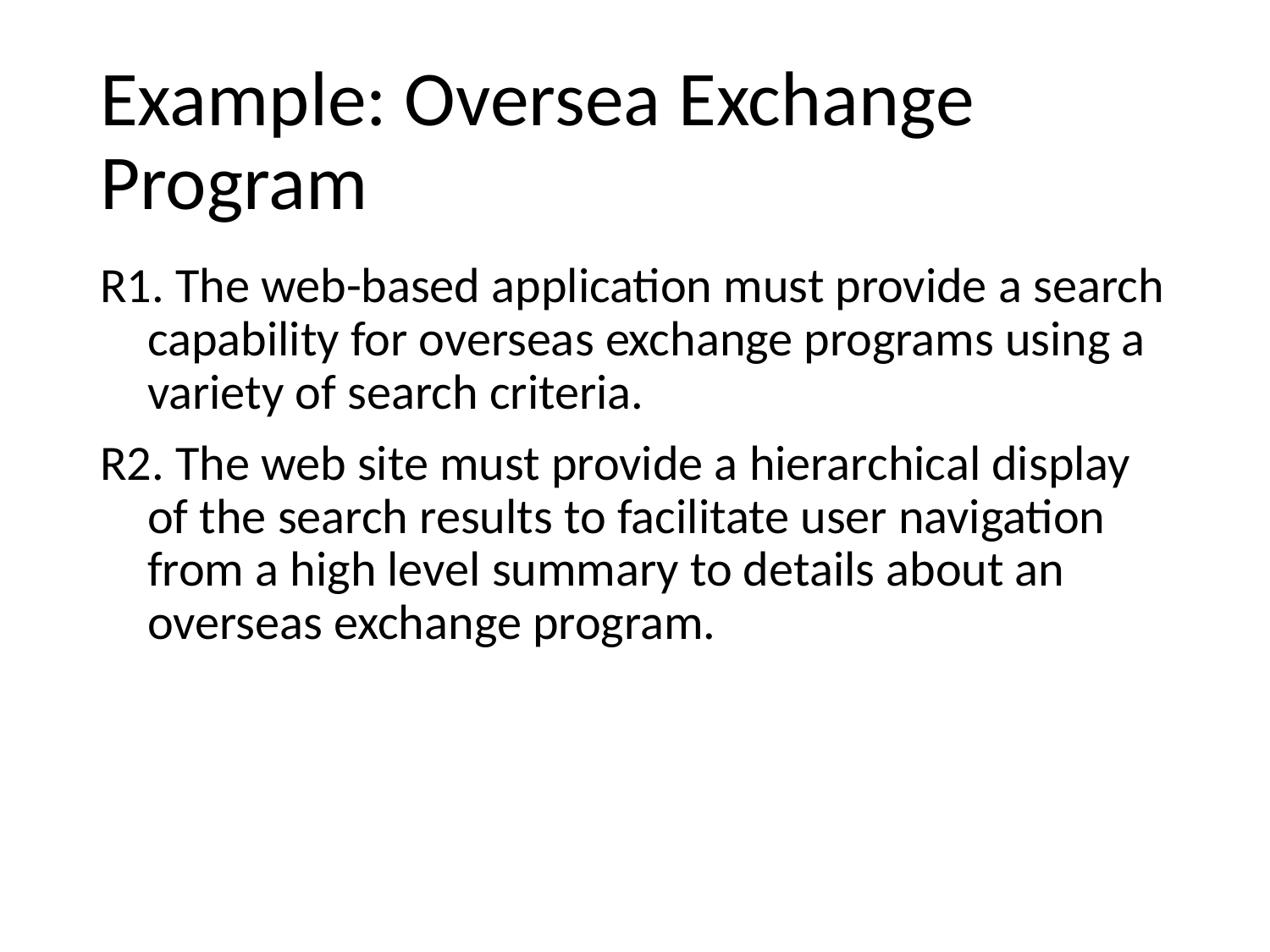

# Example: Oversea Exchange Program
R1. The web-based application must provide a search capability for overseas exchange programs using a variety of search criteria.
R2. The web site must provide a hierarchical display of the search results to facilitate user navigation from a high level summary to details about an overseas exchange program.